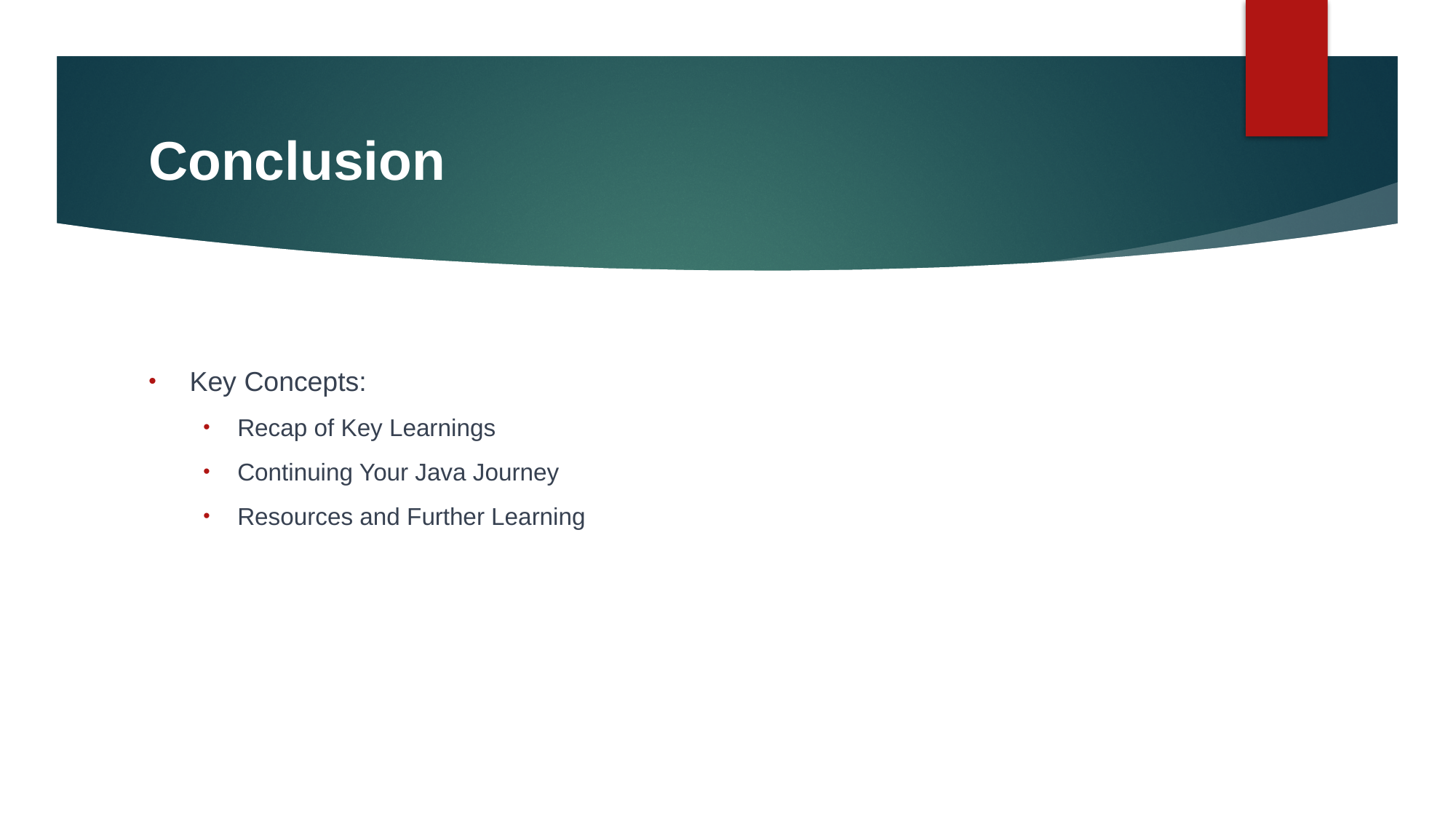

# Conclusion

Key Concepts:
Recap of Key Learnings
Continuing Your Java Journey
Resources and Further Learning